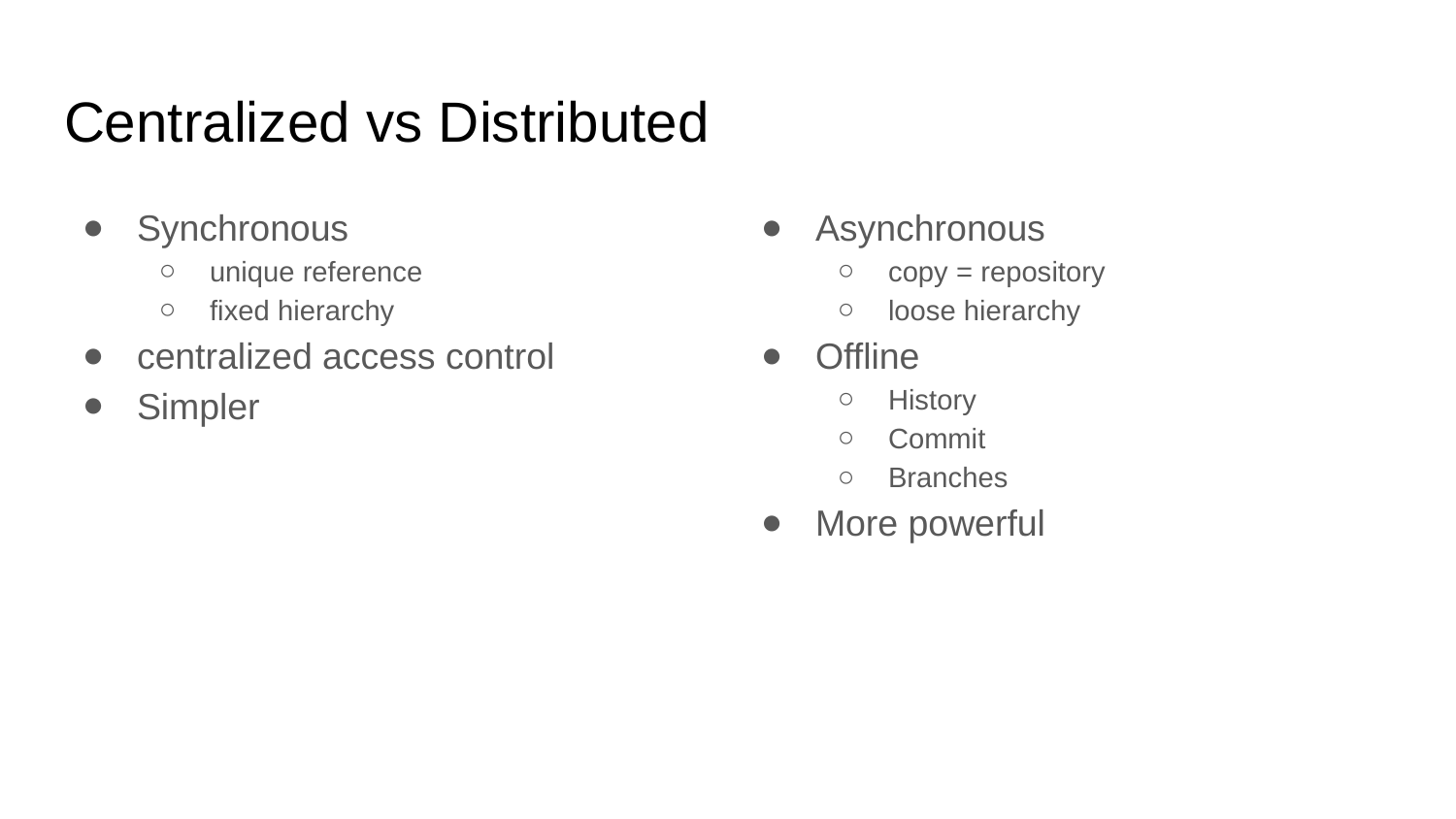

# Centralized vs Distributed
Synchronous
unique reference
fixed hierarchy
centralized access control
Simpler

Asynchronous
copy = repository
loose hierarchy
Offline
History
Commit
Branches
More powerful